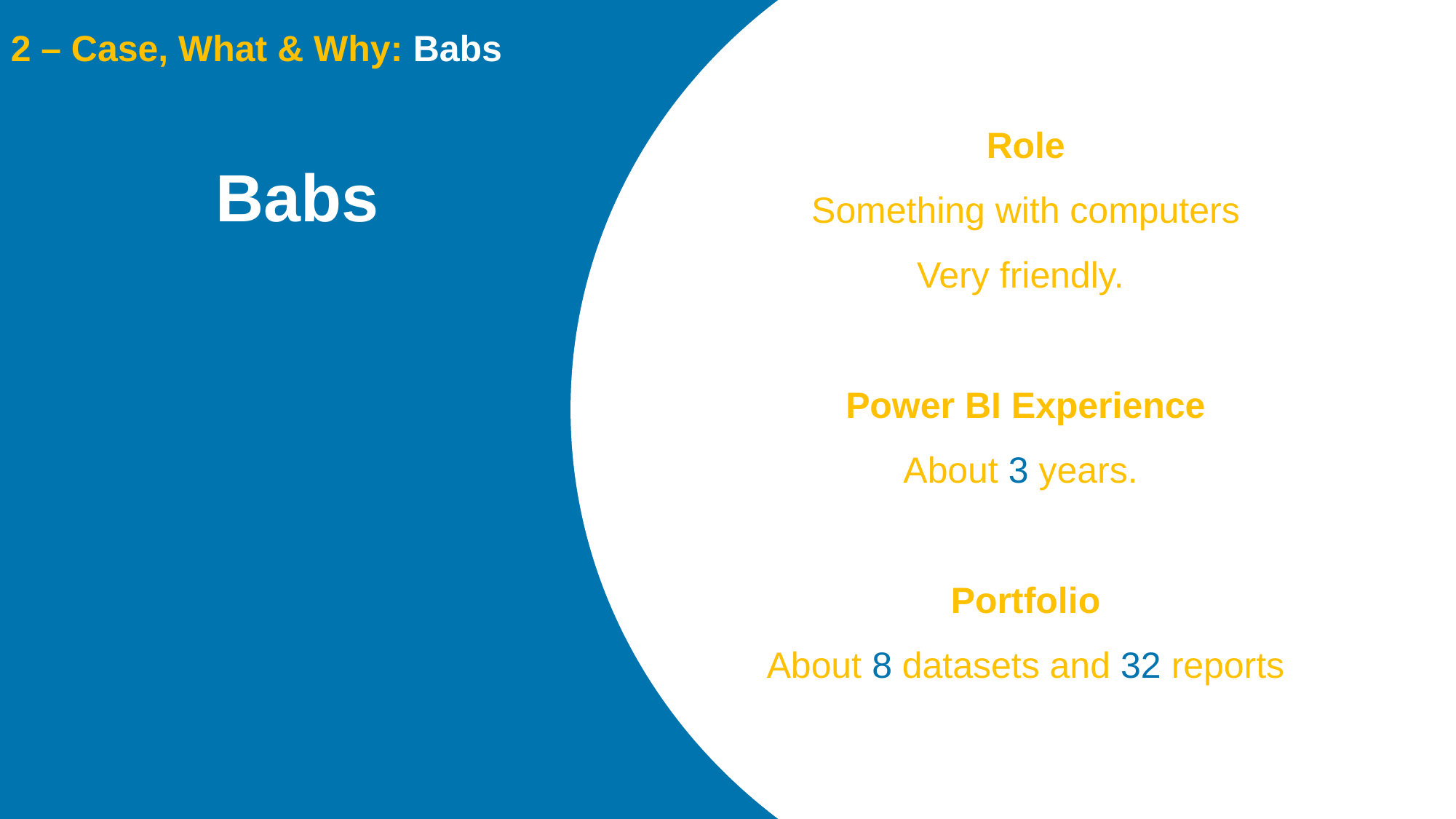

2 – Case, What & Why: Babs

Role
Something with computers
Very friendly.

Power BI Experience
About 3 years.

Portfolio
About 8 datasets and 32 reports
Babs